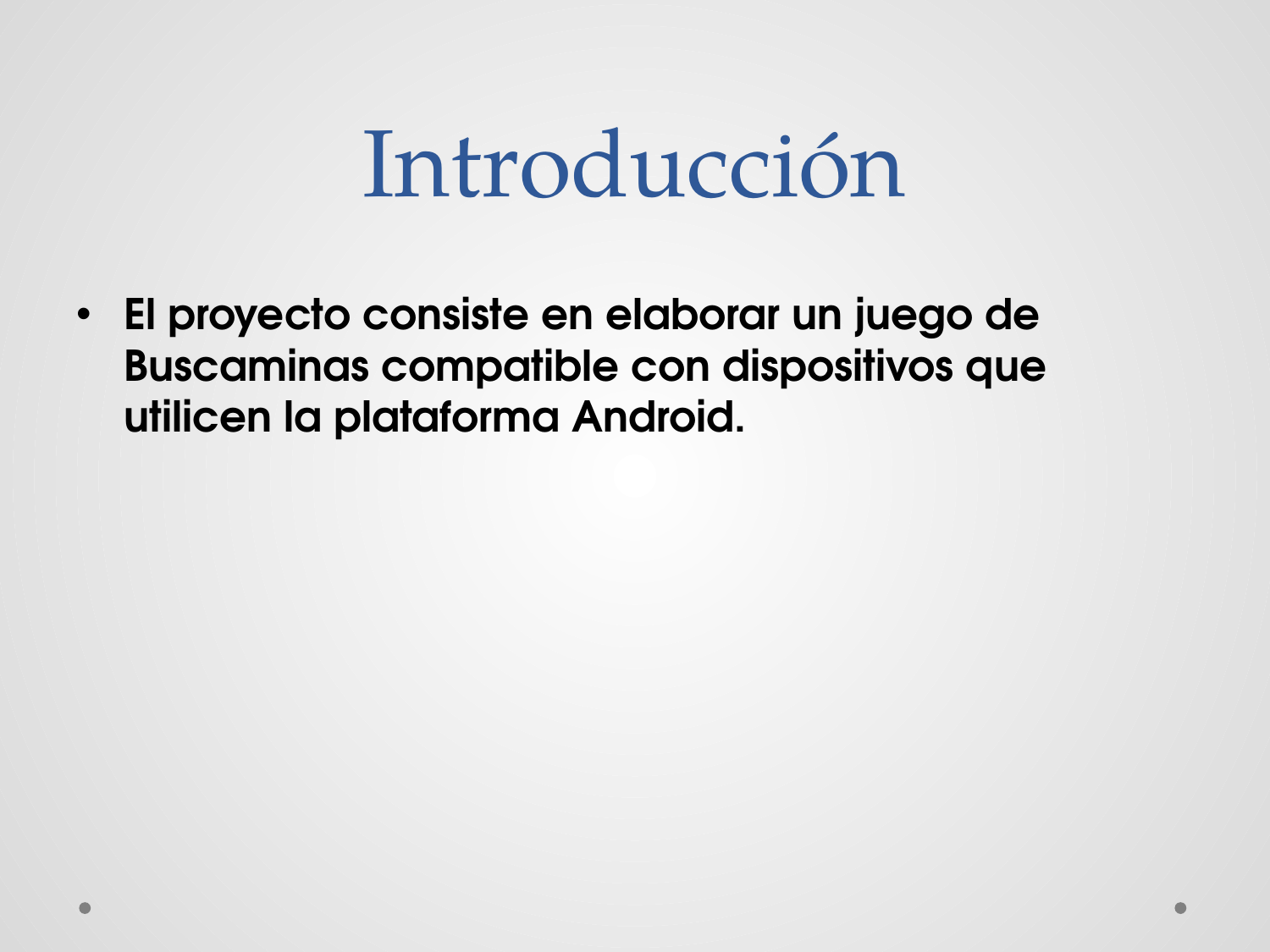

# Introducción

El proyecto consiste en elaborar un juego de Buscaminas compatible con dispositivos que utilicen la plataforma Android.